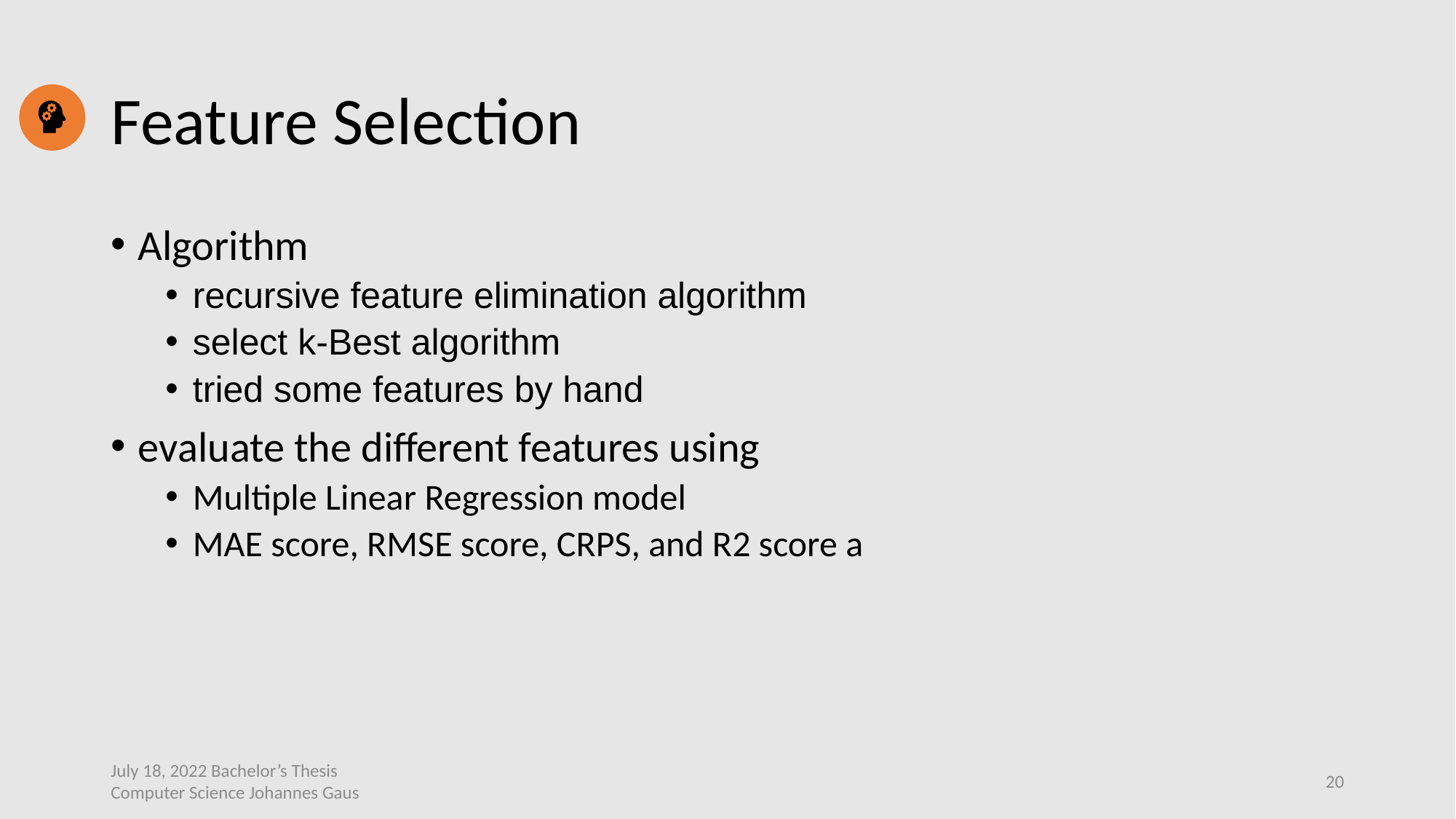

# Feature Selection

Algorithm
recursive feature elimination algorithm
select k-Best algorithm
tried some features by hand
evaluate the different features using
Multiple Linear Regression model
MAE score, RMSE score, CRPS, and R2 score a
July 18, 2022 Bachelor’s Thesis Computer Science Johannes Gaus
20